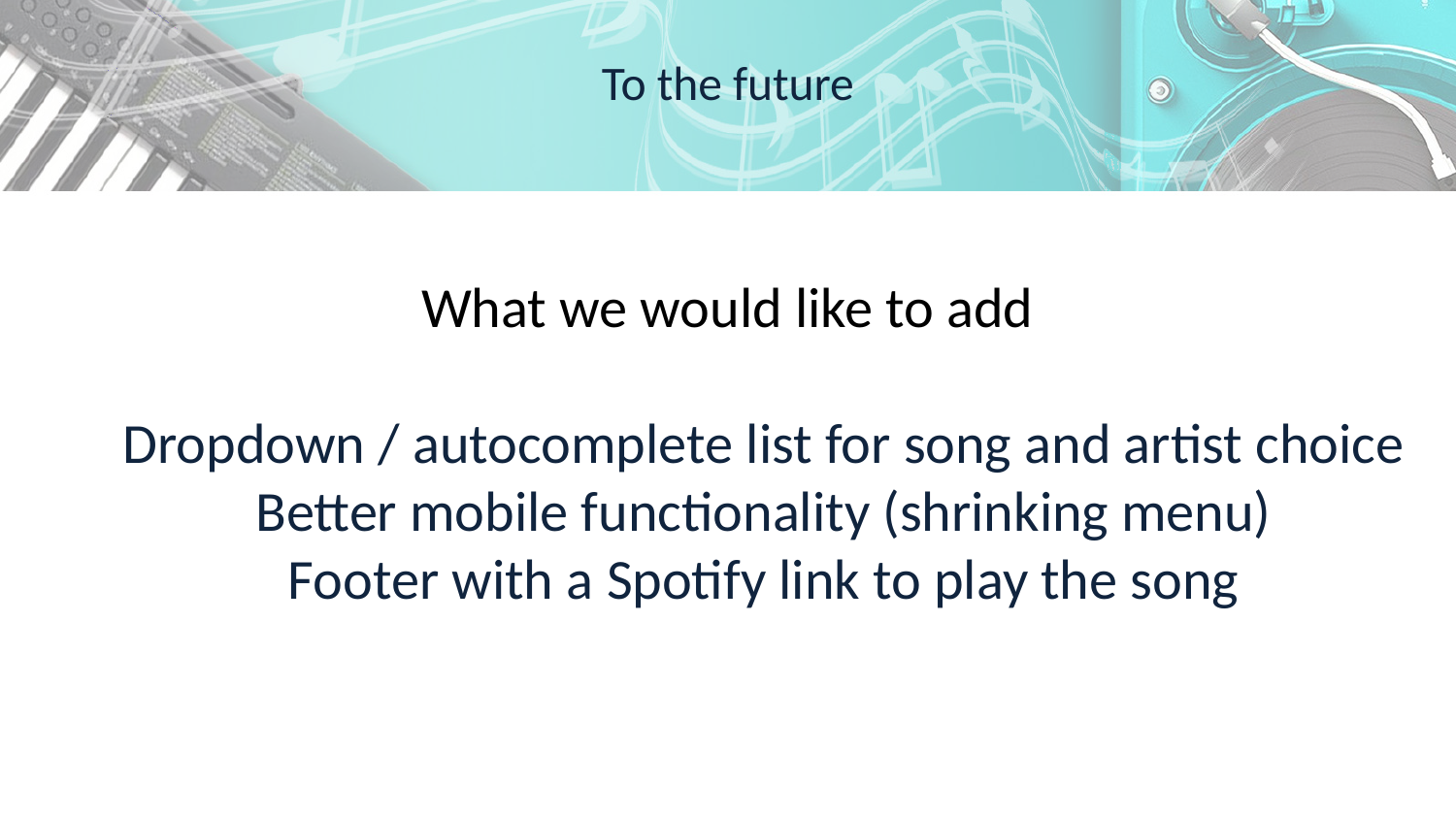

# To the future
What we would like to add

Dropdown / autocomplete list for song and artist choice
Better mobile functionality (shrinking menu)
Footer with a Spotify link to play the song